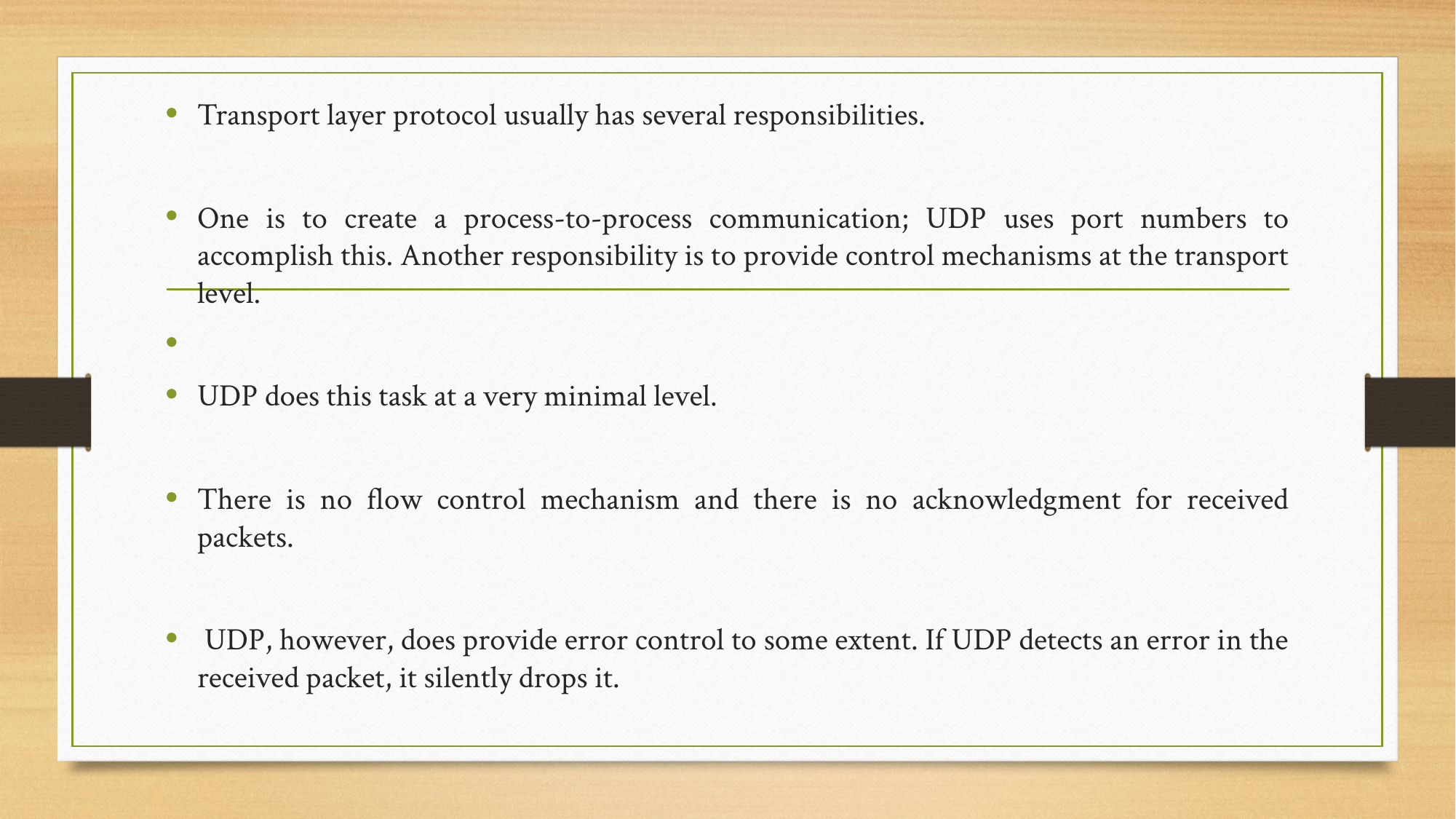

Transport layer protocol usually has several responsibilities.

One is to create a process-to-process communication; UDP uses port numbers to accomplish this. Another responsibility is to provide control mechanisms at the transport level.

UDP does this task at a very minimal level.

There is no flow control mechanism and there is no acknowledgment for received packets.

 UDP, however, does provide error control to some extent. If UDP detects an error in the received packet, it silently drops it.